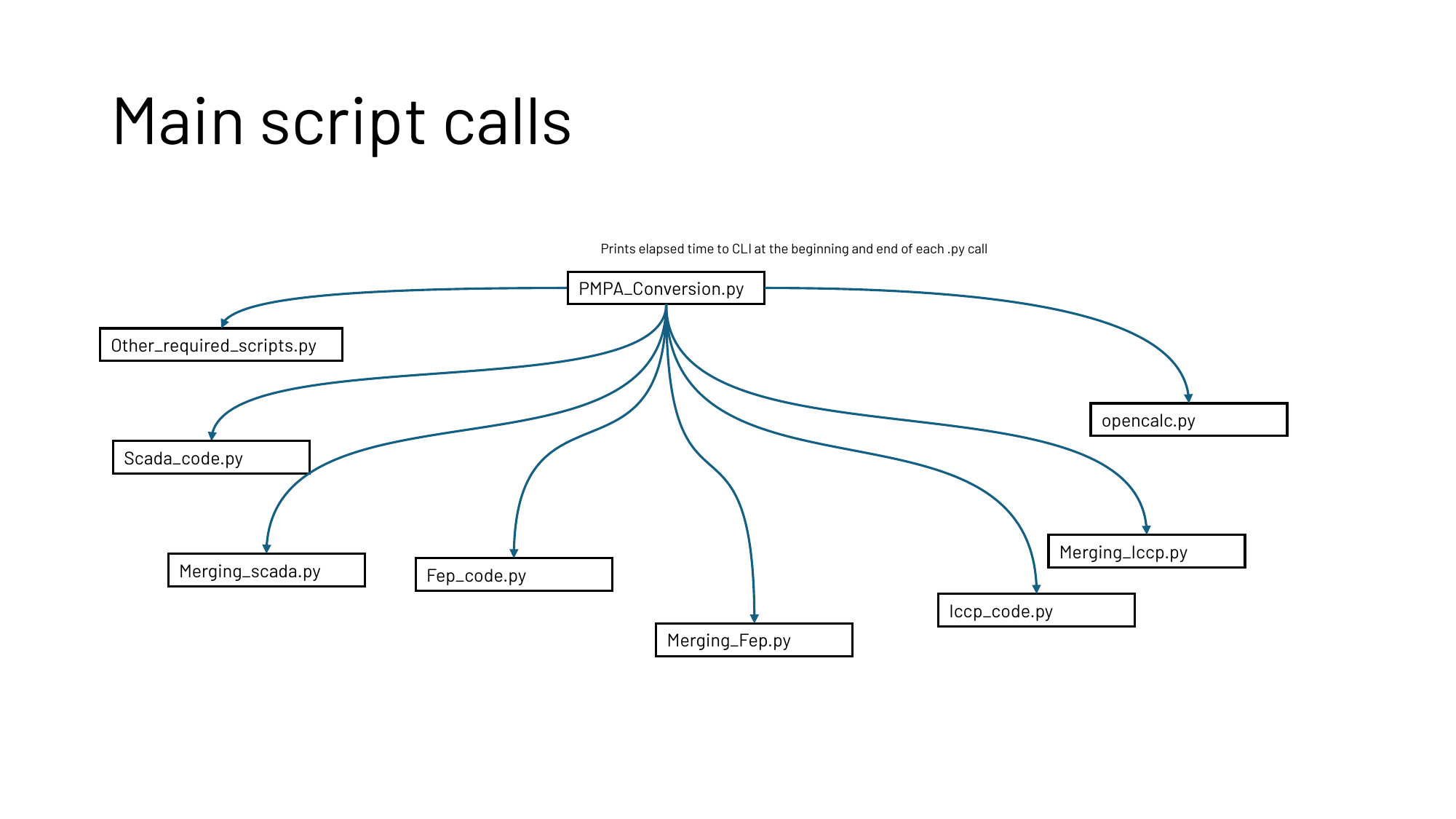

# Main script calls
Prints elapsed time to CLI at the beginning and end of each .py call
PMPA_Conversion.py
Other_required_scripts.py
opencalc.py
Scada_code.py
Merging_Iccp.py
Merging_scada.py
Fep_code.py
Iccp_code.py
Merging_Fep.py